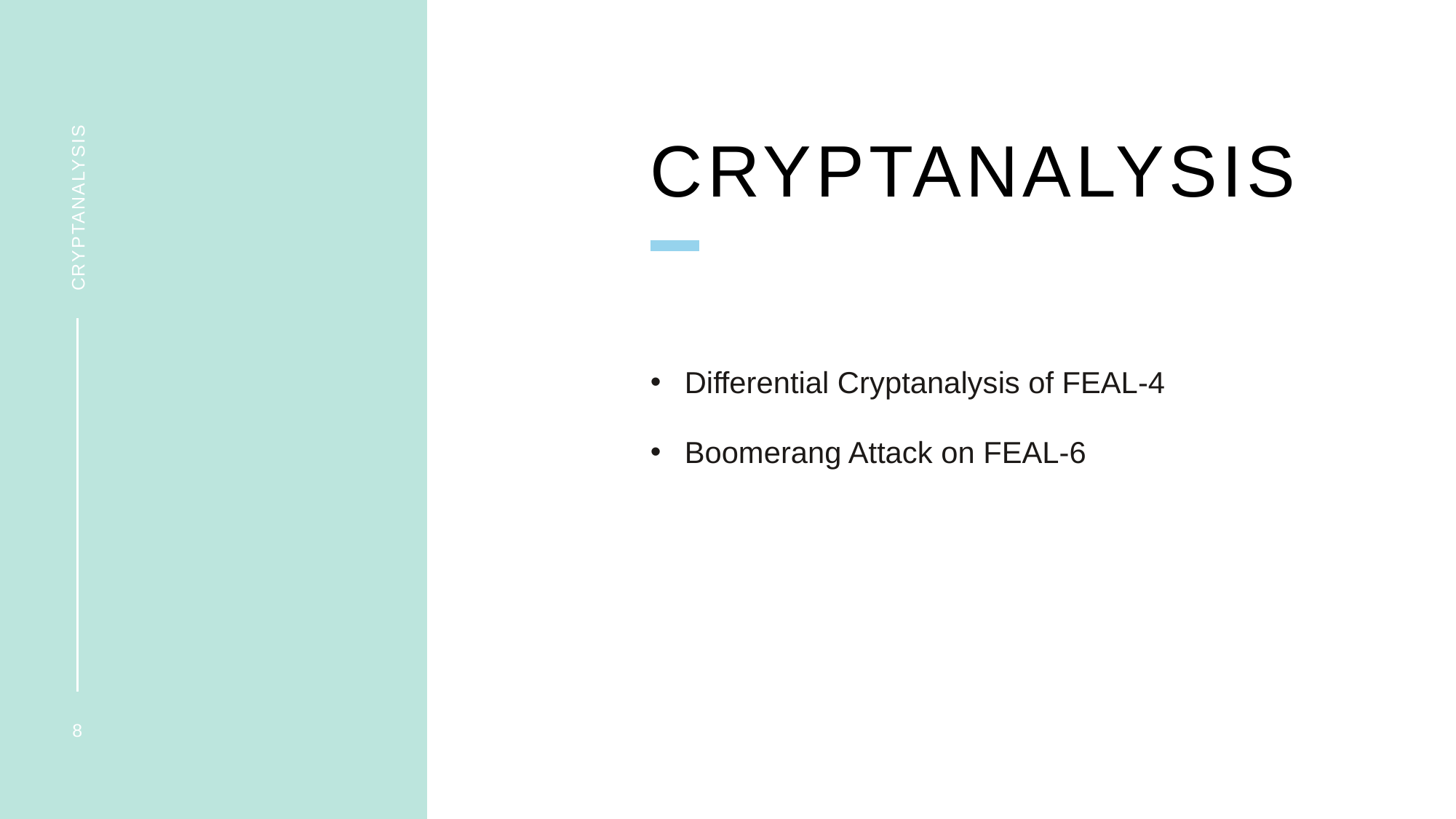

# Cryptanalysis
Cryptanalysis
Differential Cryptanalysis of FEAL-4
Boomerang Attack on FEAL-6

8